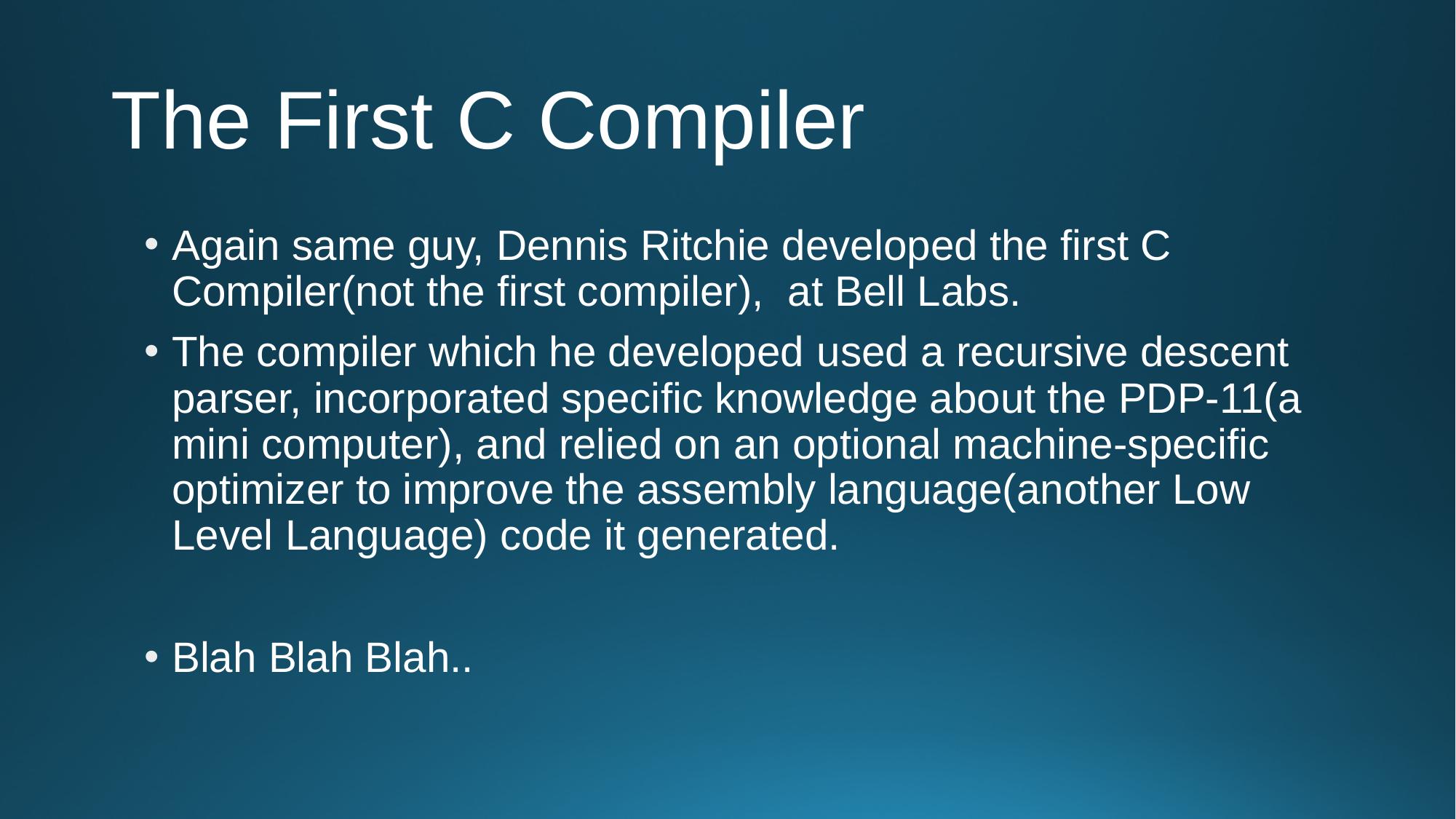

# The First C Compiler
Again same guy, Dennis Ritchie developed the first C Compiler(not the first compiler),  at Bell Labs.
The compiler which he developed used a recursive descent parser, incorporated specific knowledge about the PDP-11(a mini computer), and relied on an optional machine-specific optimizer to improve the assembly language(another Low Level Language) code it generated.

Blah Blah Blah..